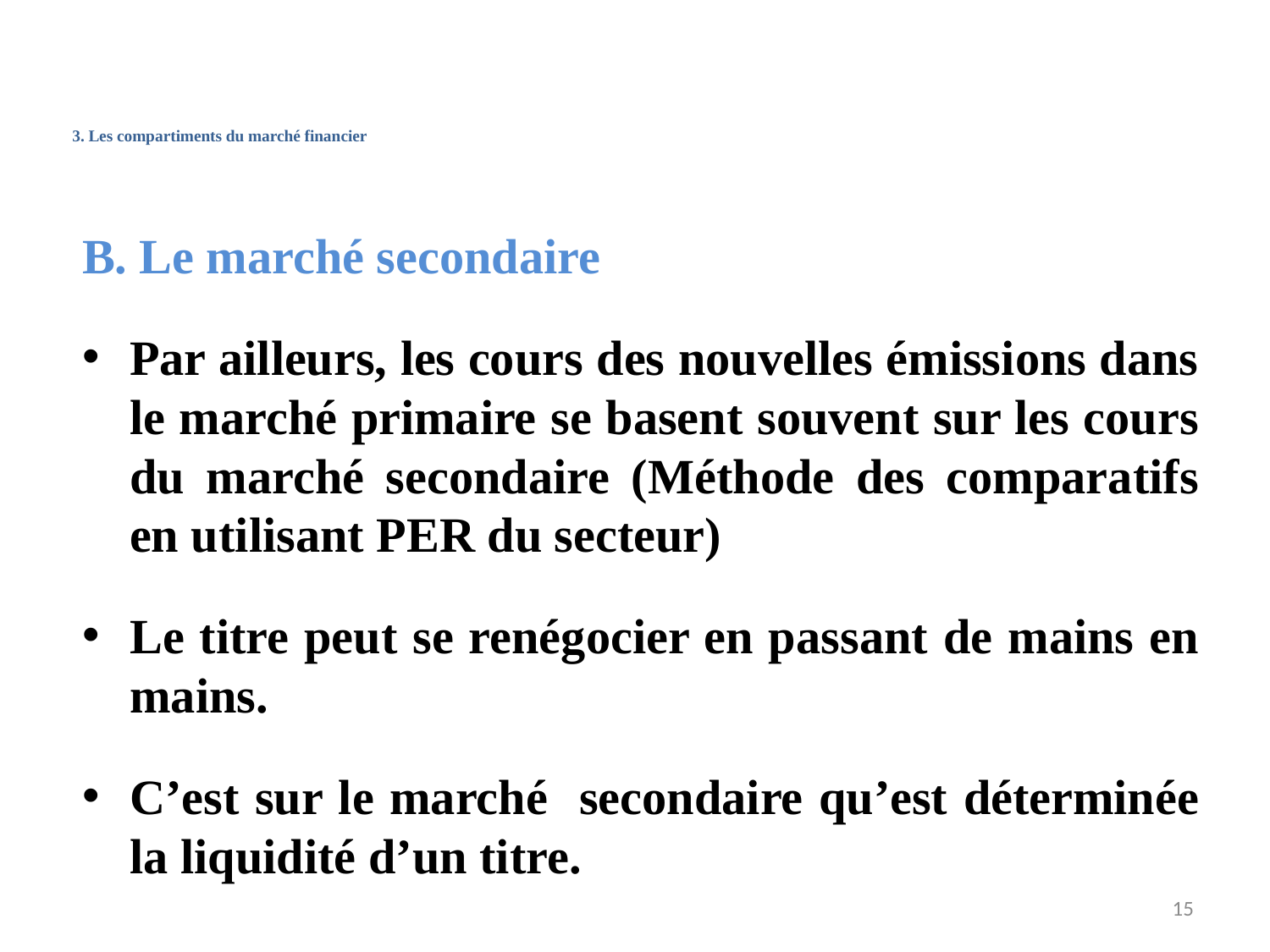

# 3. Les compartiments du marché financier
B. Le marché secondaire
Par ailleurs, les cours des nouvelles émissions dans le marché primaire se basent souvent sur les cours du marché secondaire (Méthode des comparatifs en utilisant PER du secteur)
Le titre peut se renégocier en passant de mains en mains.
C’est sur le marché  secondaire qu’est déterminée la liquidité d’un titre.
15